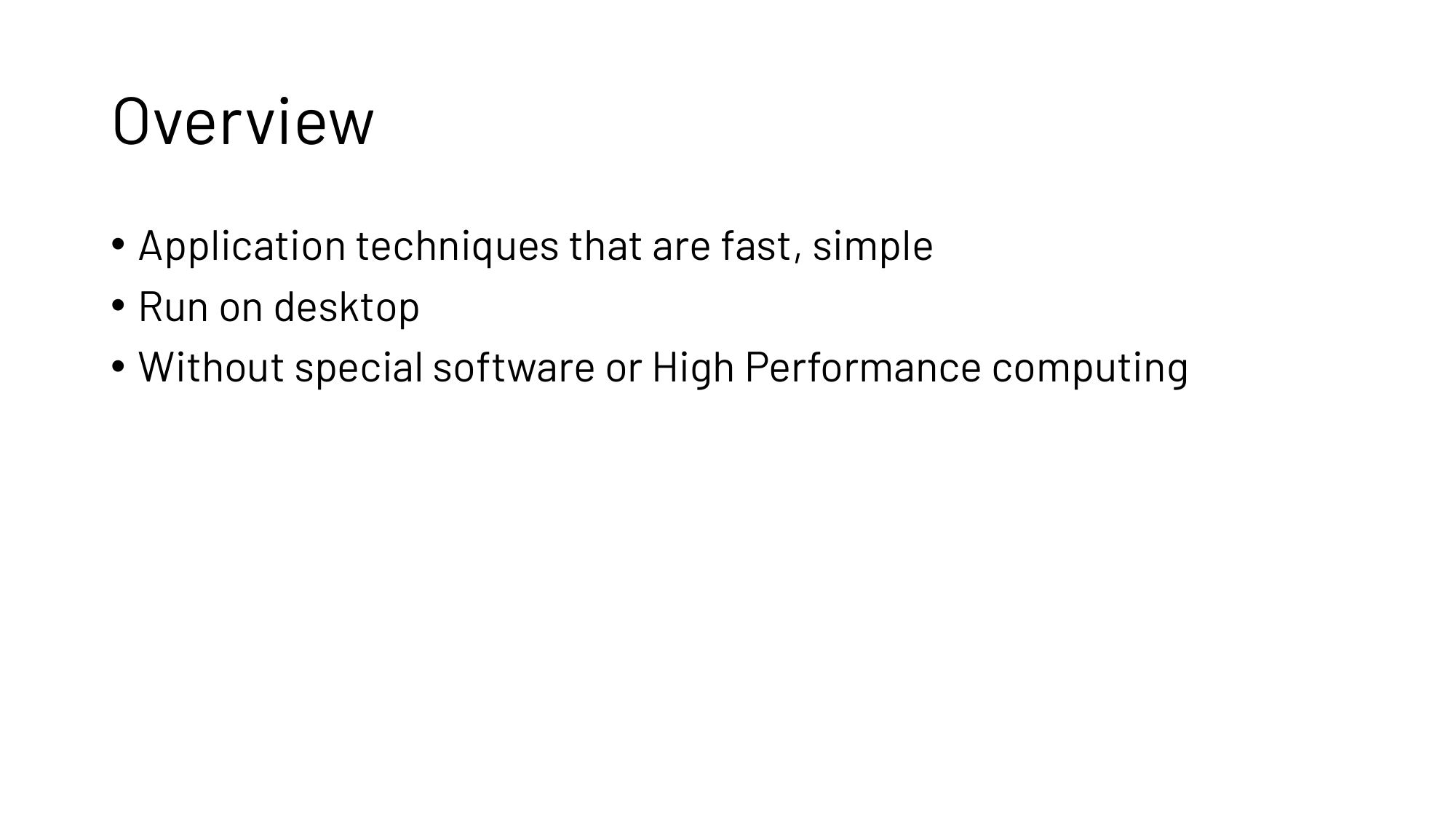

# Overview
Application techniques that are fast, simple
Run on desktop
Without special software or High Performance computing